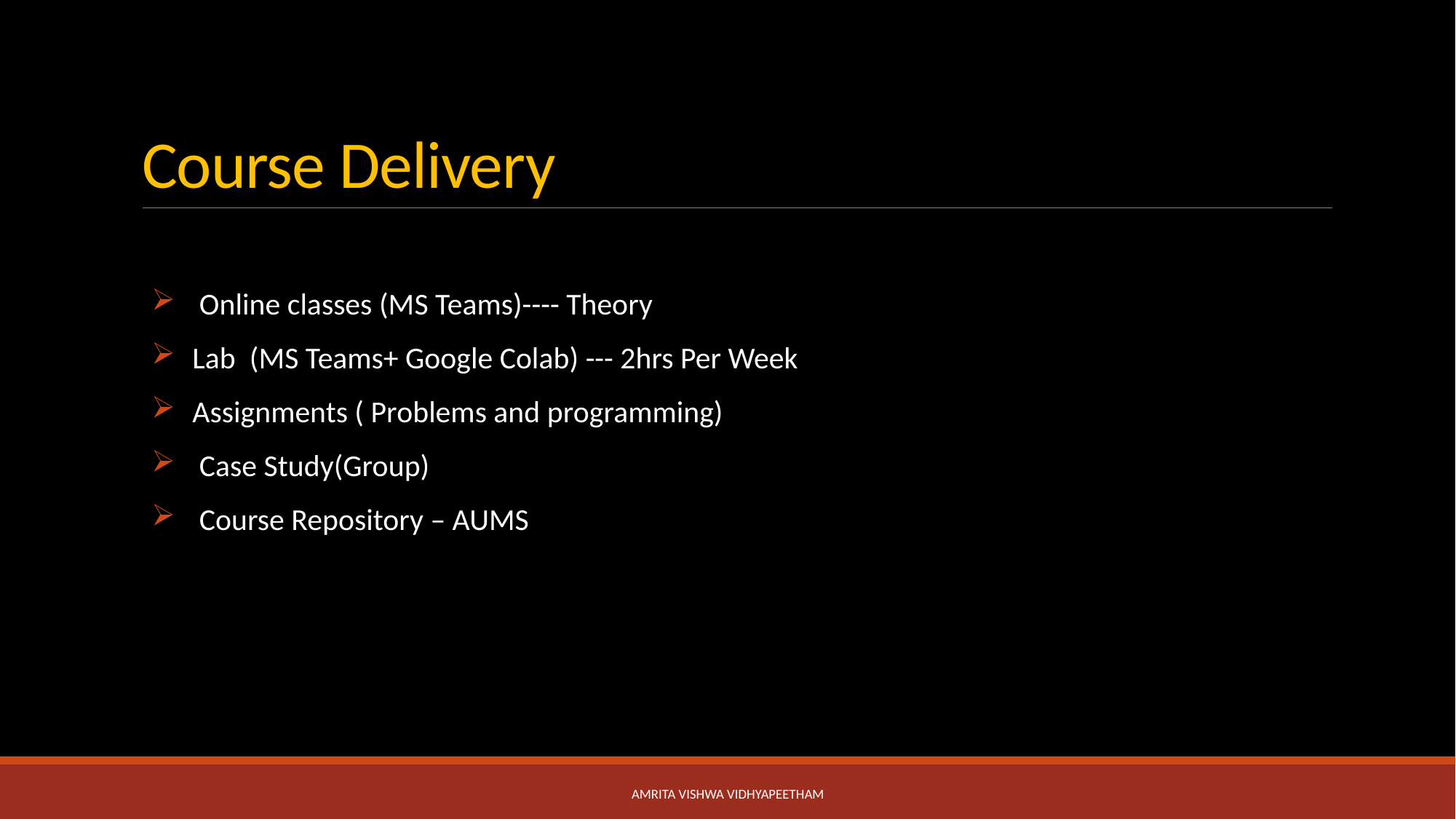

# Course Delivery

 Online classes (MS Teams)---- Theory
Lab  (MS Teams+ Google Colab) --- 2hrs Per Week
Assignments ( Problems and programming)
 Case Study(Group)
 Course Repository – AUMS
Amrita Vishwa VidhyaPeetham